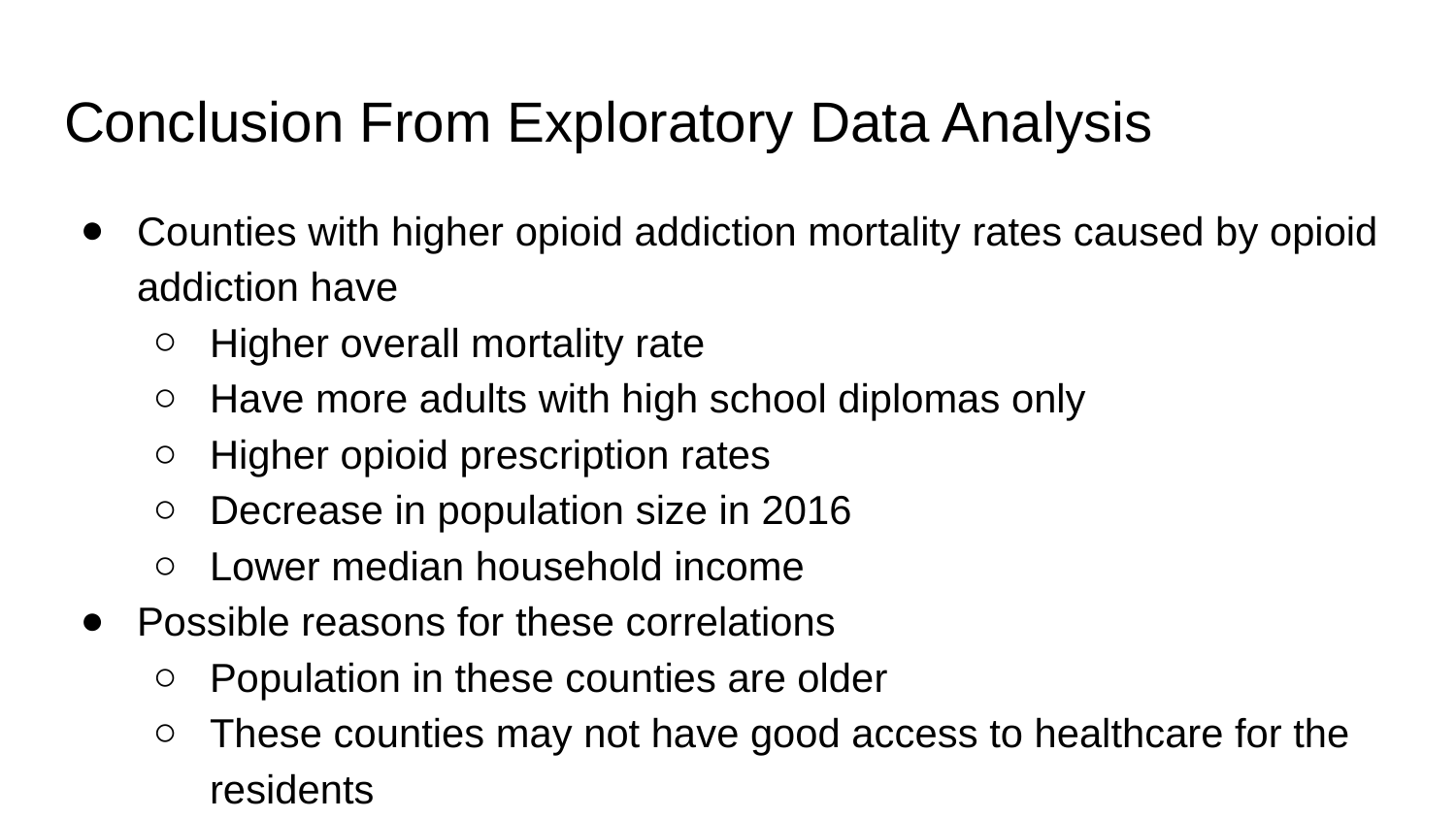

# Conclusion From Exploratory Data Analysis
Counties with higher opioid addiction mortality rates caused by opioid addiction have
Higher overall mortality rate
Have more adults with high school diplomas only
Higher opioid prescription rates
Decrease in population size in 2016
Lower median household income
Possible reasons for these correlations
Population in these counties are older
These counties may not have good access to healthcare for the residents